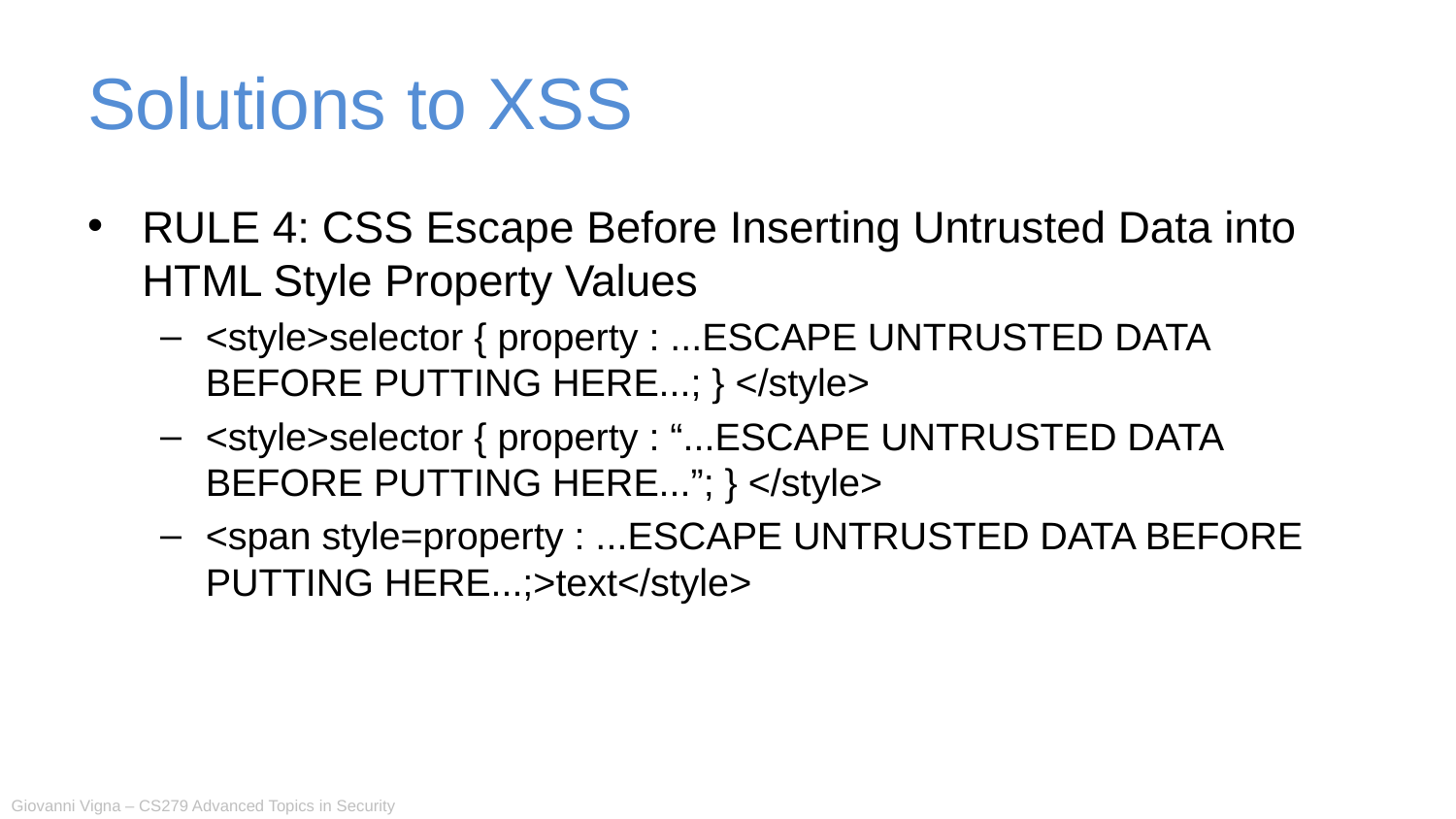

# Solutions to XSS
RULE 4: CSS Escape Before Inserting Untrusted Data into HTML Style Property Values
<style>selector { property : ...ESCAPE UNTRUSTED DATA BEFORE PUTTING HERE...; } </style>
<style>selector { property : “...ESCAPE UNTRUSTED DATA BEFORE PUTTING HERE...”; } </style>
<span style=property : ...ESCAPE UNTRUSTED DATA BEFORE PUTTING HERE...;>text</style>